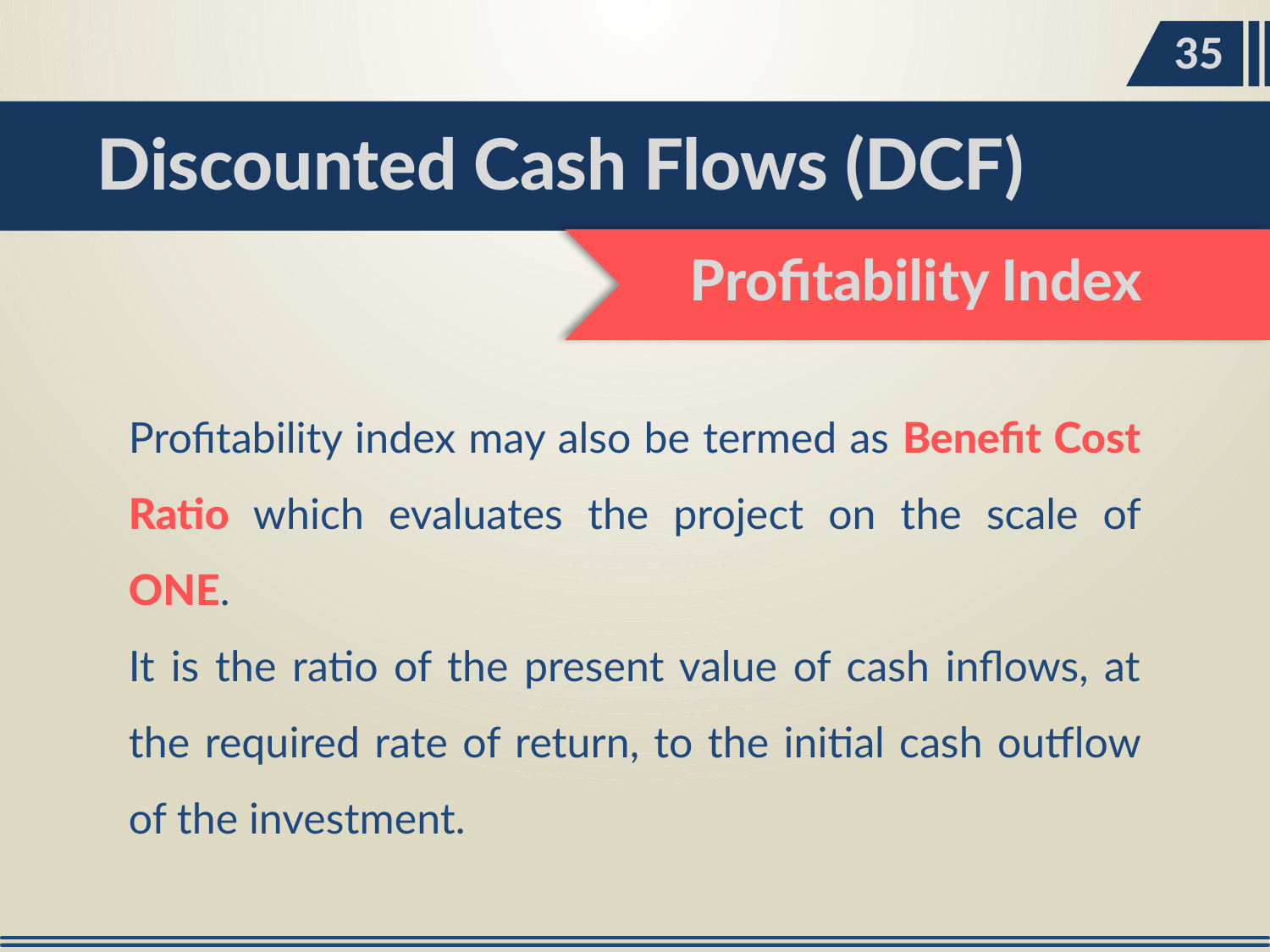

35
Discounted Cash Flows (DCF)
Profitability Index
Profitability index may also be termed as Benefit Cost Ratio which evaluates the project on the scale of ONE.
It is the ratio of the present value of cash inflows, at the required rate of return, to the initial cash outflow of the investment.